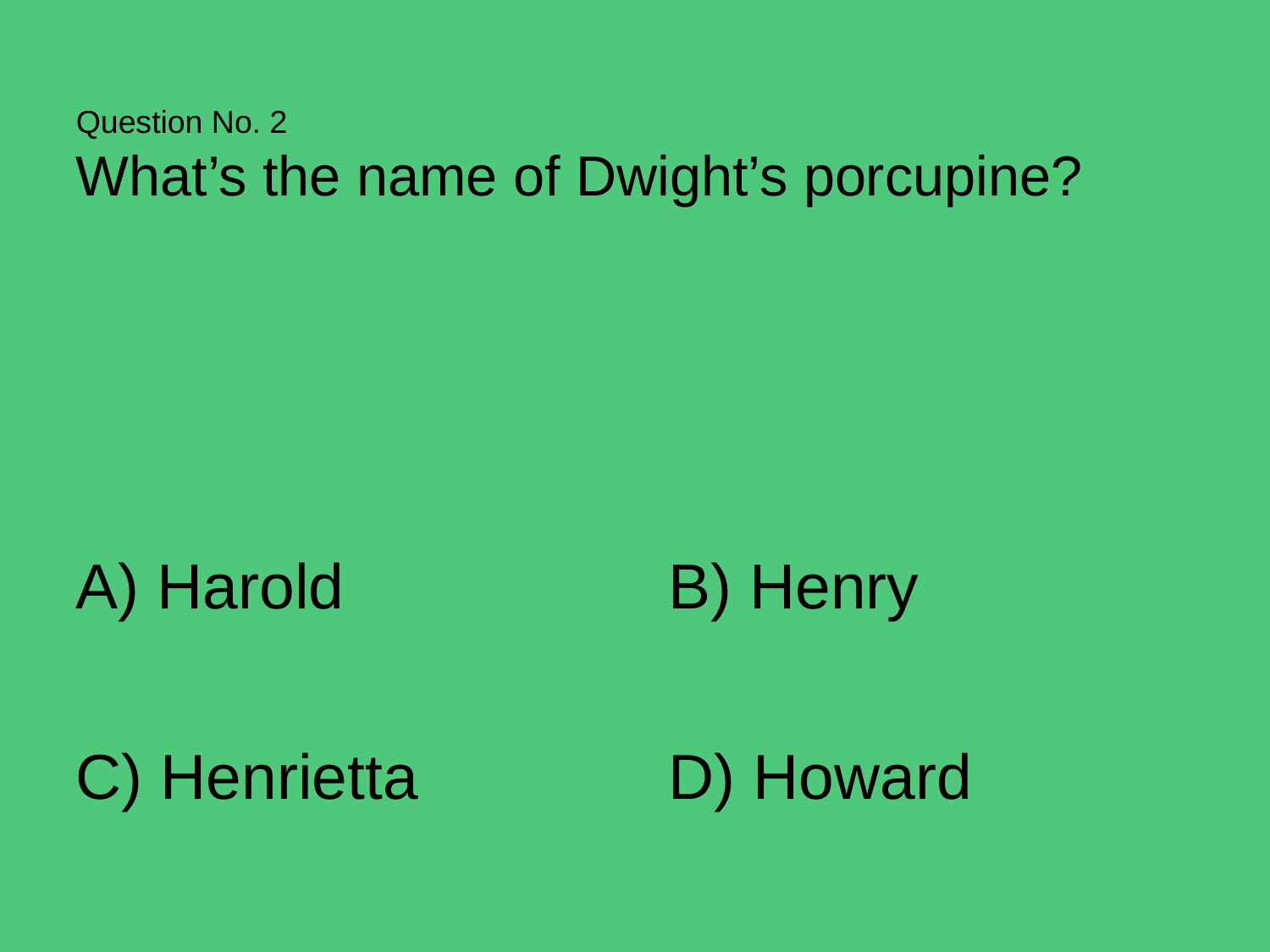

Question No. 2
What’s the name of Dwight’s porcupine?
A) Harold
B) Henry
C) Henrietta
D) Howard